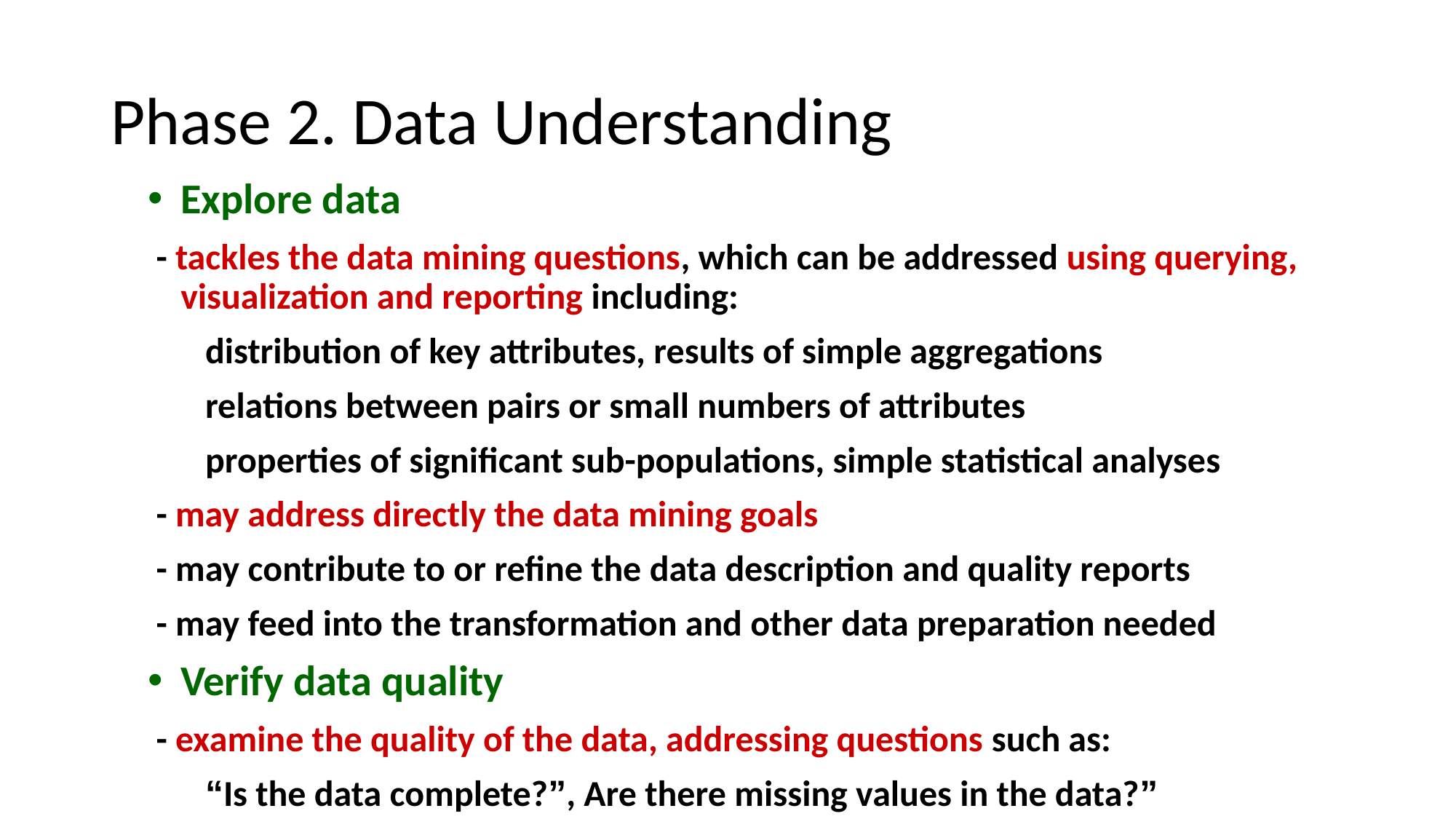

# Phase 2. Data Understanding
Explore data
 - tackles the data mining questions, which can be addressed using querying, visualization and reporting including:
	   distribution of key attributes, results of simple aggregations
	   relations between pairs or small numbers of attributes
	   properties of significant sub-populations, simple statistical analyses
 - may address directly the data mining goals
 - may contribute to or refine the data description and quality reports
 - may feed into the transformation and other data preparation needed
Verify data quality
 - examine the quality of the data, addressing questions such as:
	   “Is the data complete?”, Are there missing values in the data?”